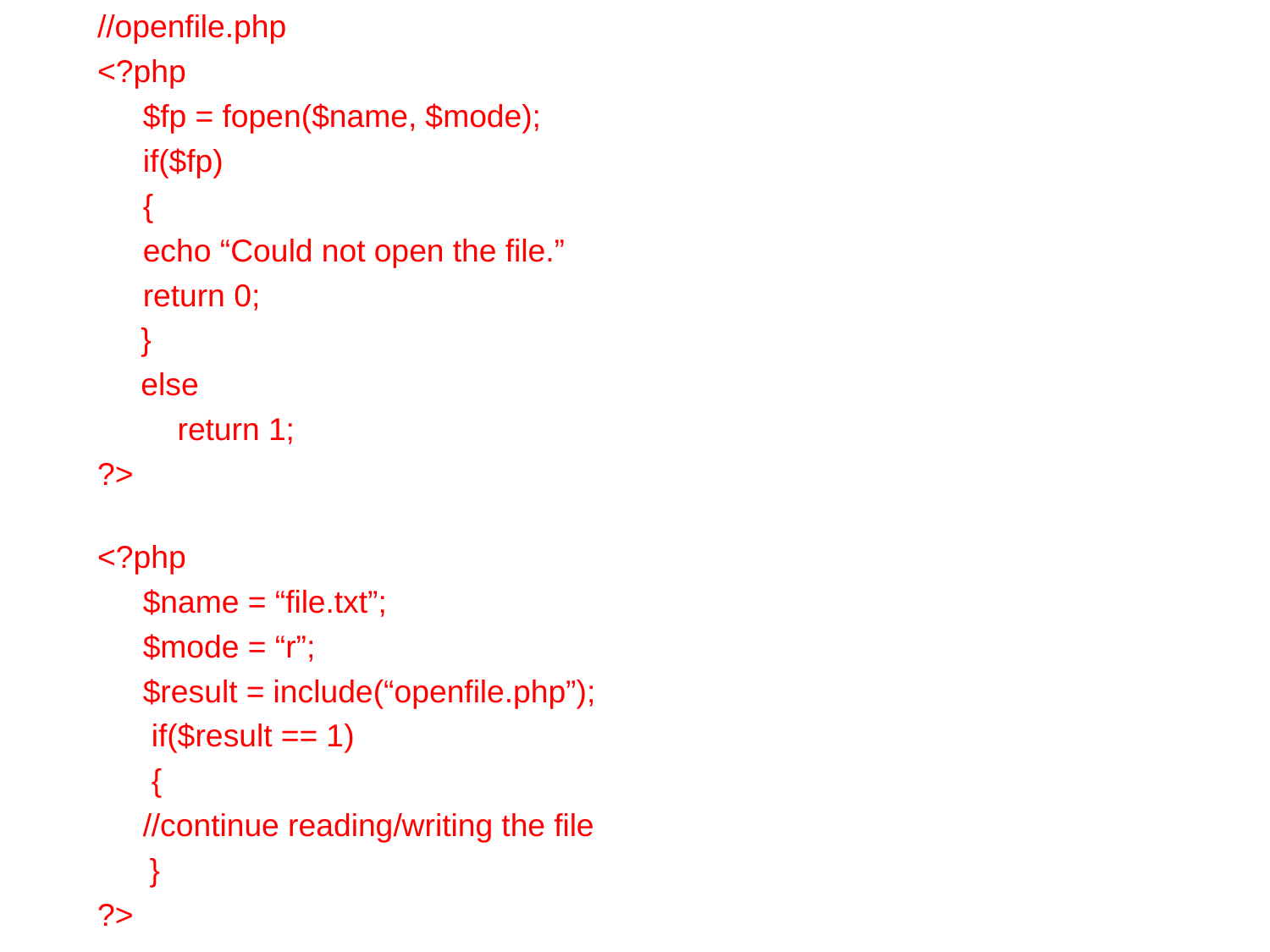

//openfile.php
<?php
	$fp = fopen($name, $mode);
	if($fp)
	{
		echo “Could not open the file.”
		return 0;
     }
     else
	    return 1;
?>

<?php
	$name = “file.txt”;
	$mode = “r”;
	$result = include(“openfile.php”);
	 if($result == 1)
	 {
		//continue reading/writing the file
      }
?>